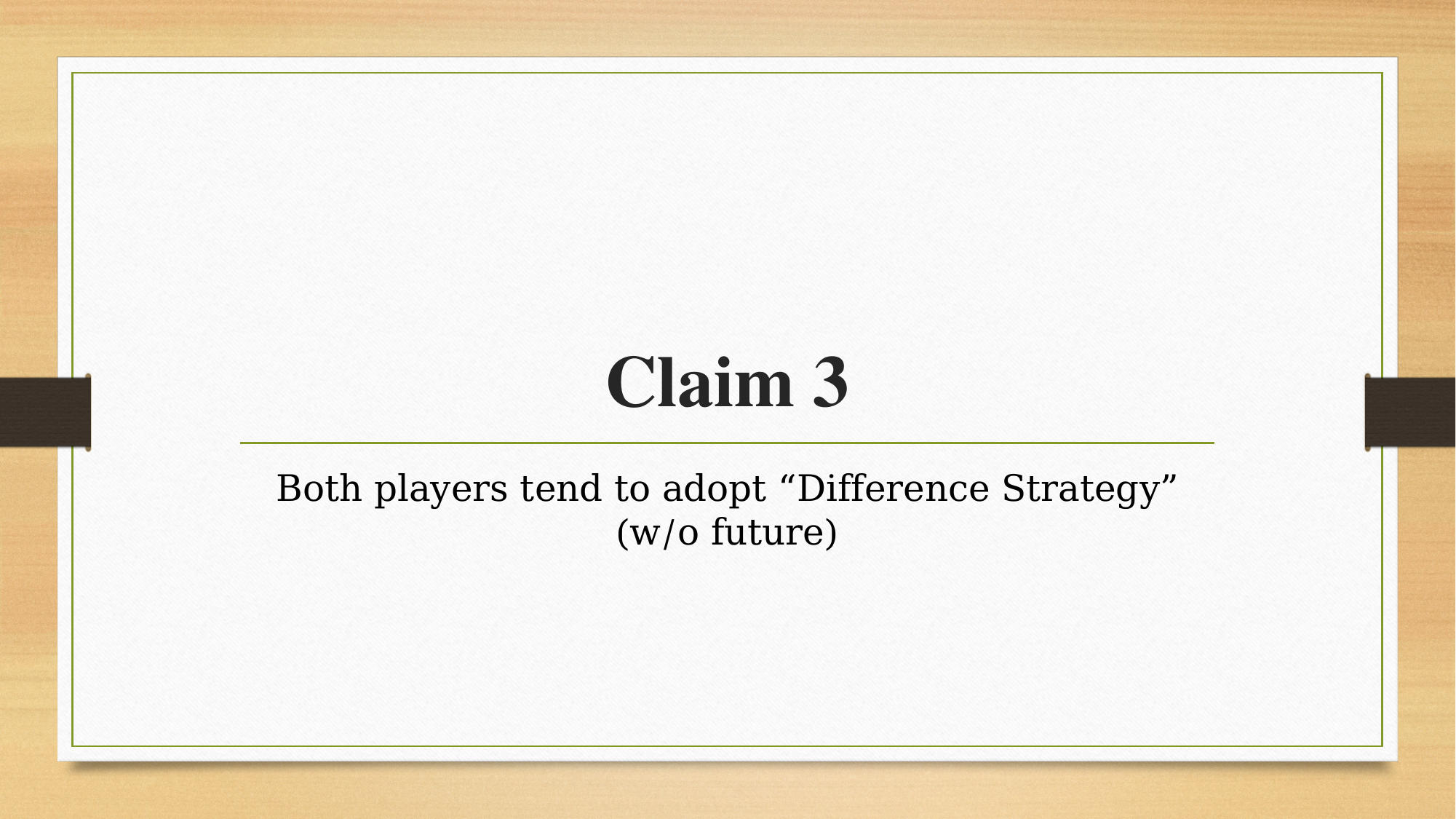

# Claim 3
Both players tend to adopt “Difference Strategy” (w/o future)